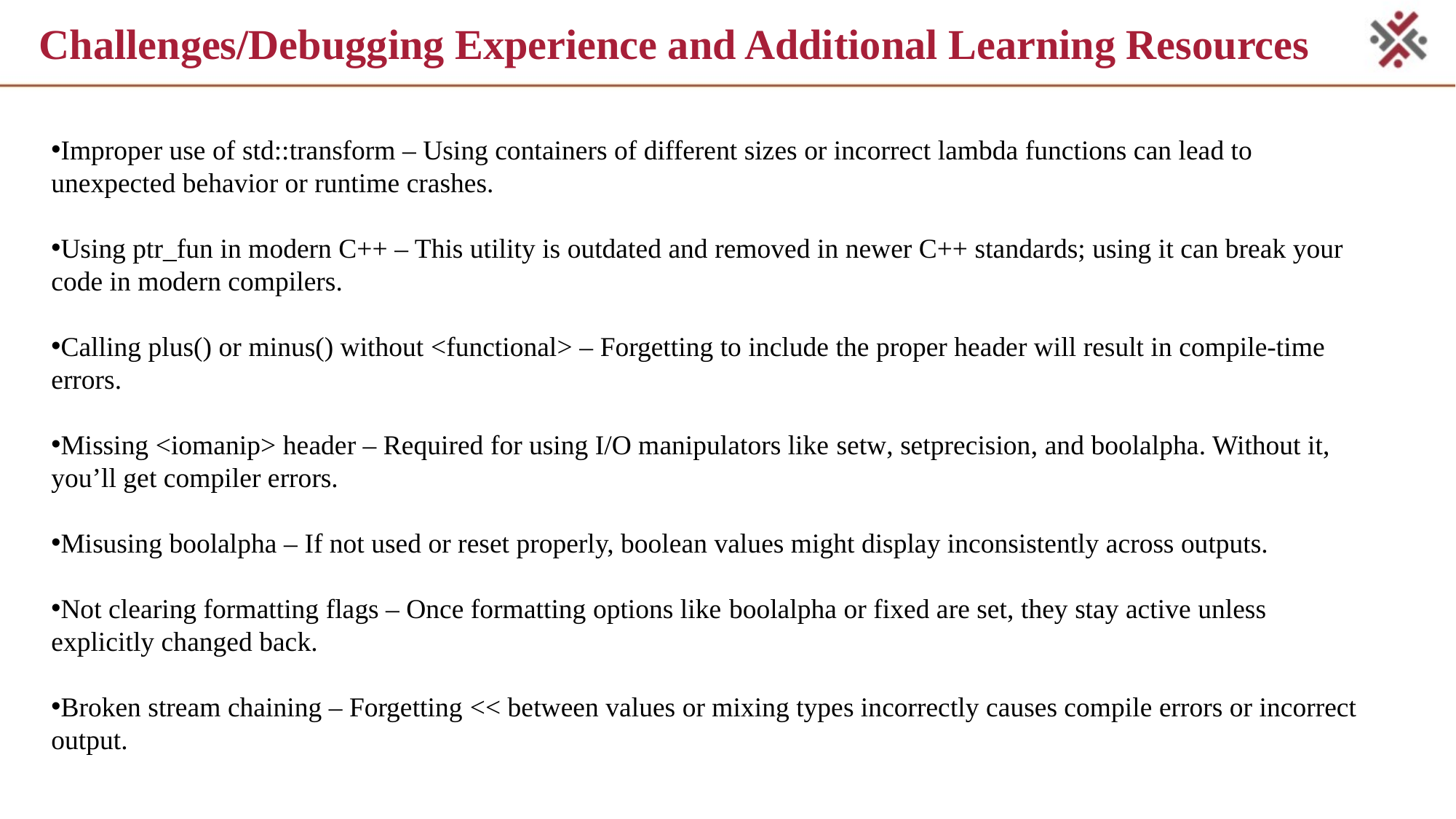

# Challenges/Debugging Experience and Additional Learning Resources
Improper use of std::transform – Using containers of different sizes or incorrect lambda functions can lead to unexpected behavior or runtime crashes.

Using ptr_fun in modern C++ – This utility is outdated and removed in newer C++ standards; using it can break your code in modern compilers.

Calling plus() or minus() without <functional> – Forgetting to include the proper header will result in compile-time errors.

Missing <iomanip> header – Required for using I/O manipulators like setw, setprecision, and boolalpha. Without it, you’ll get compiler errors.

Misusing boolalpha – If not used or reset properly, boolean values might display inconsistently across outputs.

Not clearing formatting flags – Once formatting options like boolalpha or fixed are set, they stay active unless explicitly changed back.

Broken stream chaining – Forgetting << between values or mixing types incorrectly causes compile errors or incorrect output.